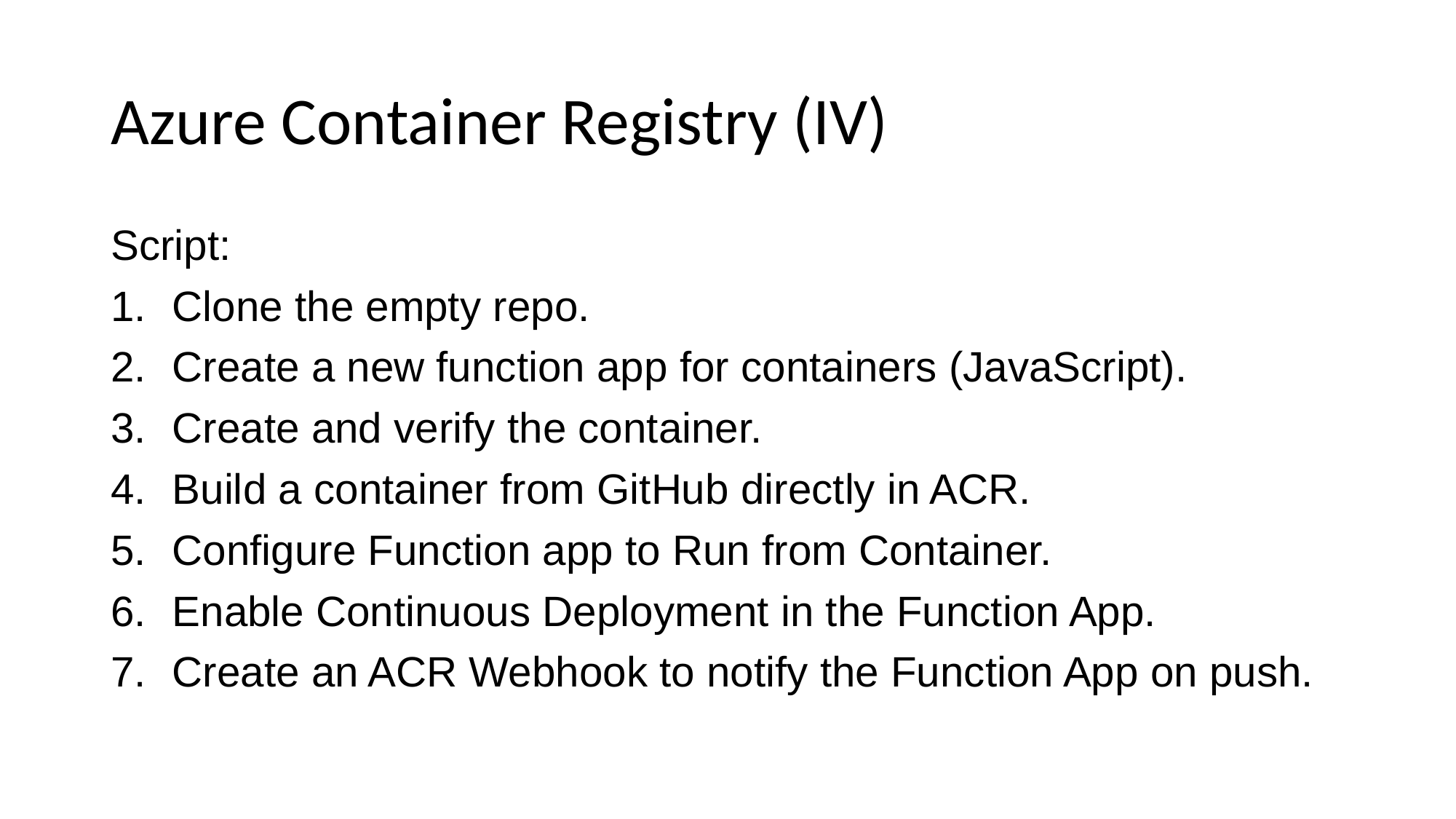

# Azure Container Registry (IV)
Script:
Clone the empty repo.
Create a new function app for containers (JavaScript).
Create and verify the container.
Build a container from GitHub directly in ACR.
Configure Function app to Run from Container.
Enable Continuous Deployment in the Function App.
Create an ACR Webhook to notify the Function App on push.